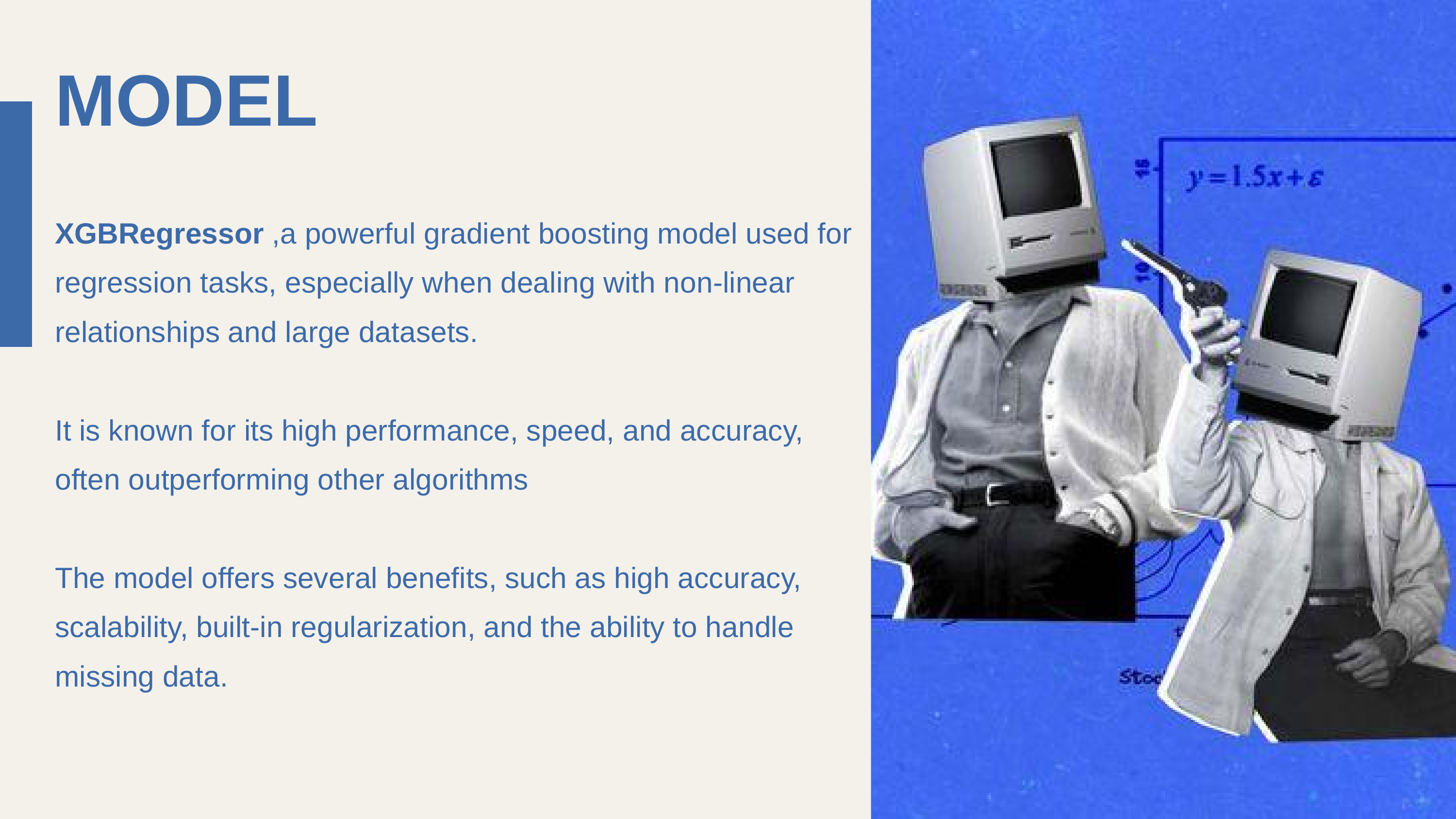

MODEL

XGBRegressor ,a powerful gradient boosting model used for regression tasks, especially when dealing with non-linear relationships and large datasets.

It is known for its high performance, speed, and accuracy, often outperforming other algorithms

The model offers several benefits, such as high accuracy, scalability, built-in regularization, and the ability to handle missing data.